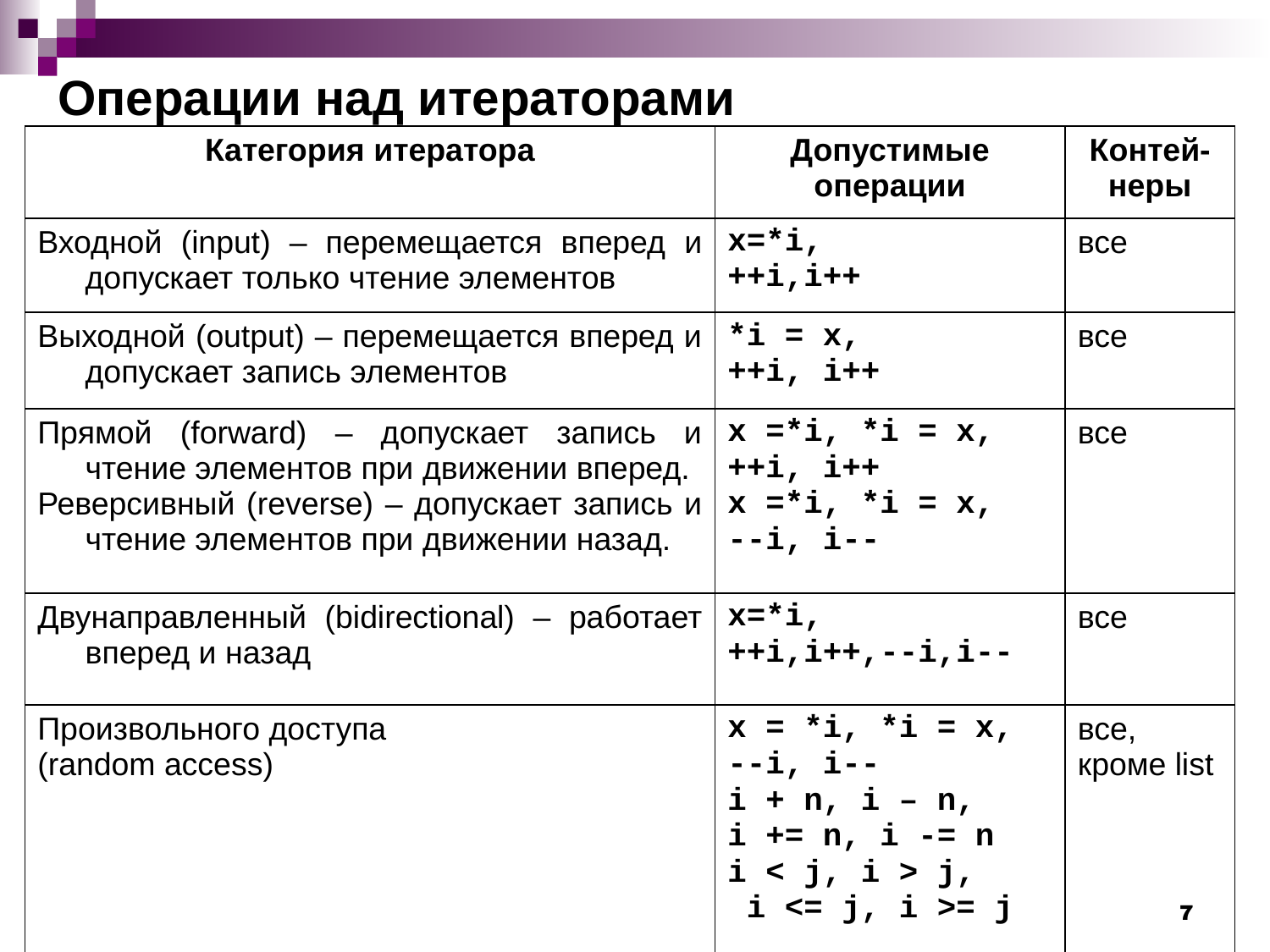

# Операции над итераторами
| Категория итератора | Допустимые операции | Контей-неры |
| --- | --- | --- |
| Входной (input) – перемещается вперед и допускает только чтение элементов | x=\*i, ++i,i++ | все |
| Выходной (output) – перемещается вперед и допускает запись элементов | \*i = x, ++i, i++ | все |
| Прямой (forward) – допускает запись и чтение элементов при движении вперед. Реверсивный (reverse) – допускает запись и чтение элементов при движении назад. | x =\*i, \*i = x, ++i, i++ x =\*i, \*i = x, --i, i-- | все |
| Двунаправленный (bidirectional) – работает вперед и назад | x=\*i, ++i,i++,--i,i-- | все |
| Произвольного доступа (random access) | x = \*i, \*i = x, --i, i-- i + n, i – n, i += n, i -= n i < j, i > j, i <= j, i >= j | все, кроме list |
7